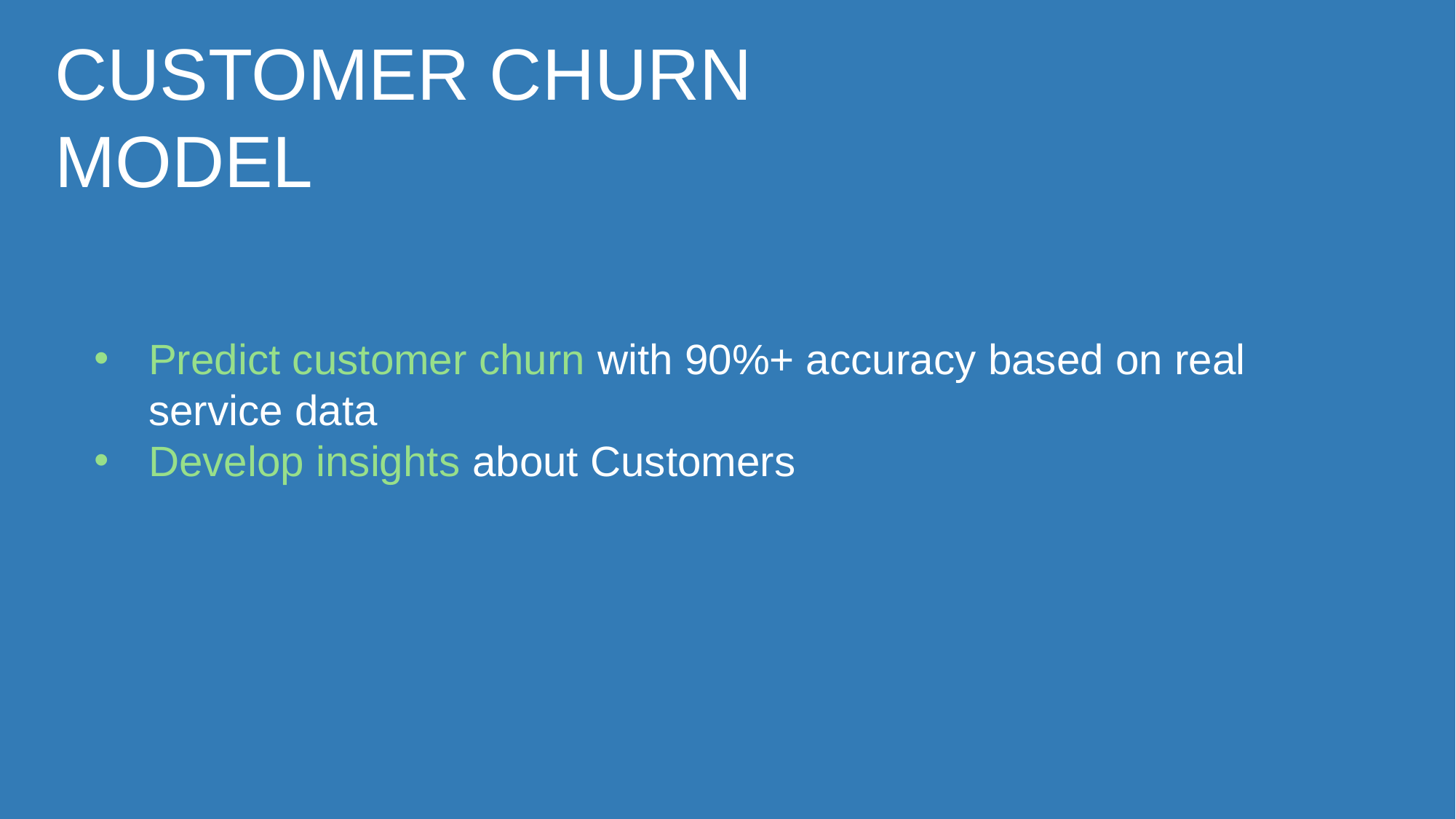

Customer Churn model
Predict customer churn with 90%+ accuracy based on real service data
Develop insights about Customers